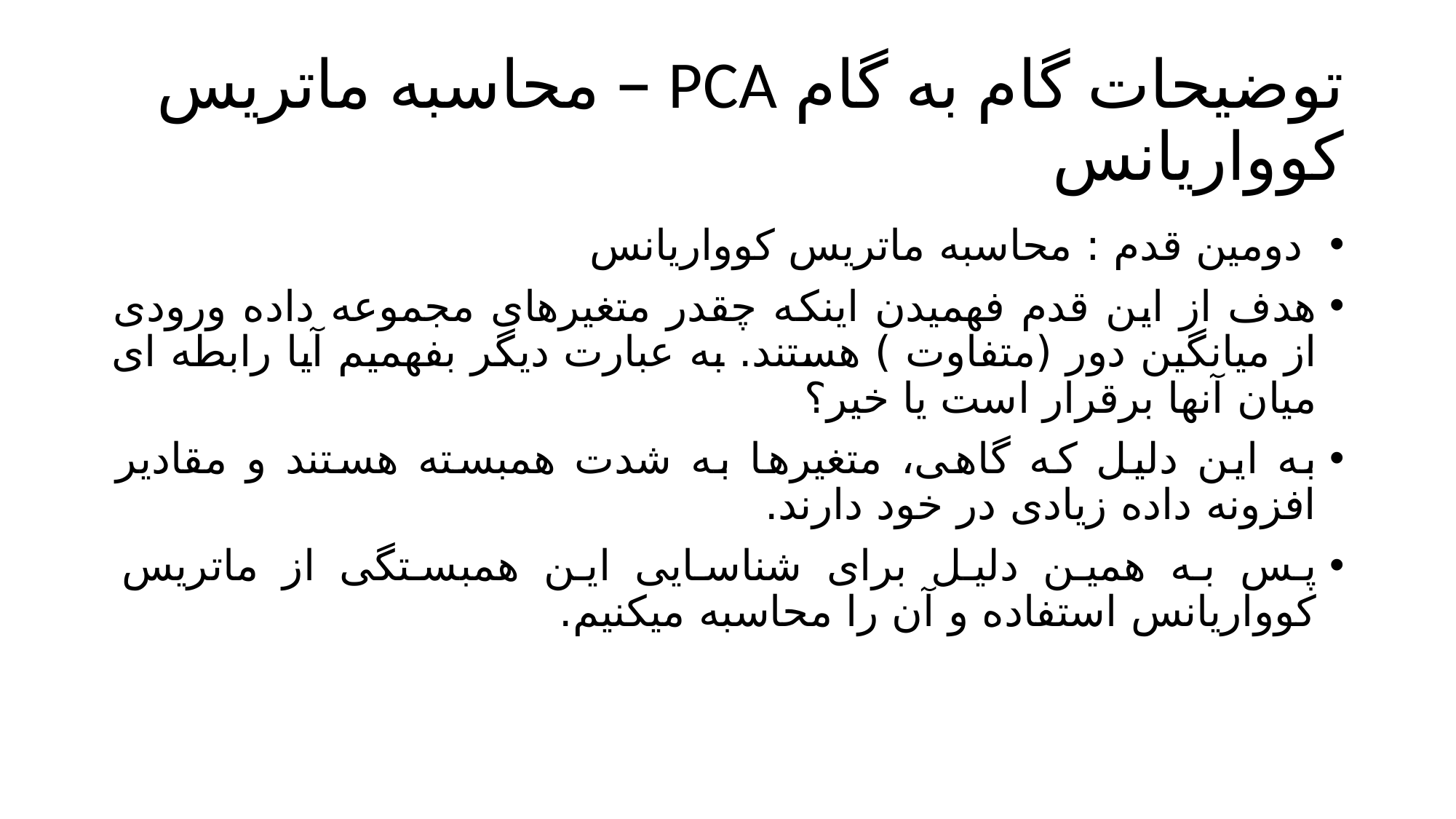

# توضیحات گام به گام PCA – محاسبه ماتریس کوواریانس
 دومین قدم : محاسبه ماتریس کوواریانس
هدف از این قدم فهمیدن اینکه چقدر متغیرهای مجموعه داده ورودی از میانگین دور (متفاوت ) هستند. به عبارت دیگر بفهمیم آیا رابطه ای میان آنها برقرار است یا خیر؟
به این دلیل که گاهی، متغیرها به شدت همبسته هستند و مقادیر افزونه داده زیادی در خود دارند.
پس به همین دلیل برای شناسایی این همبستگی از ماتریس کوواریانس استفاده و آن را محاسبه میکنیم.